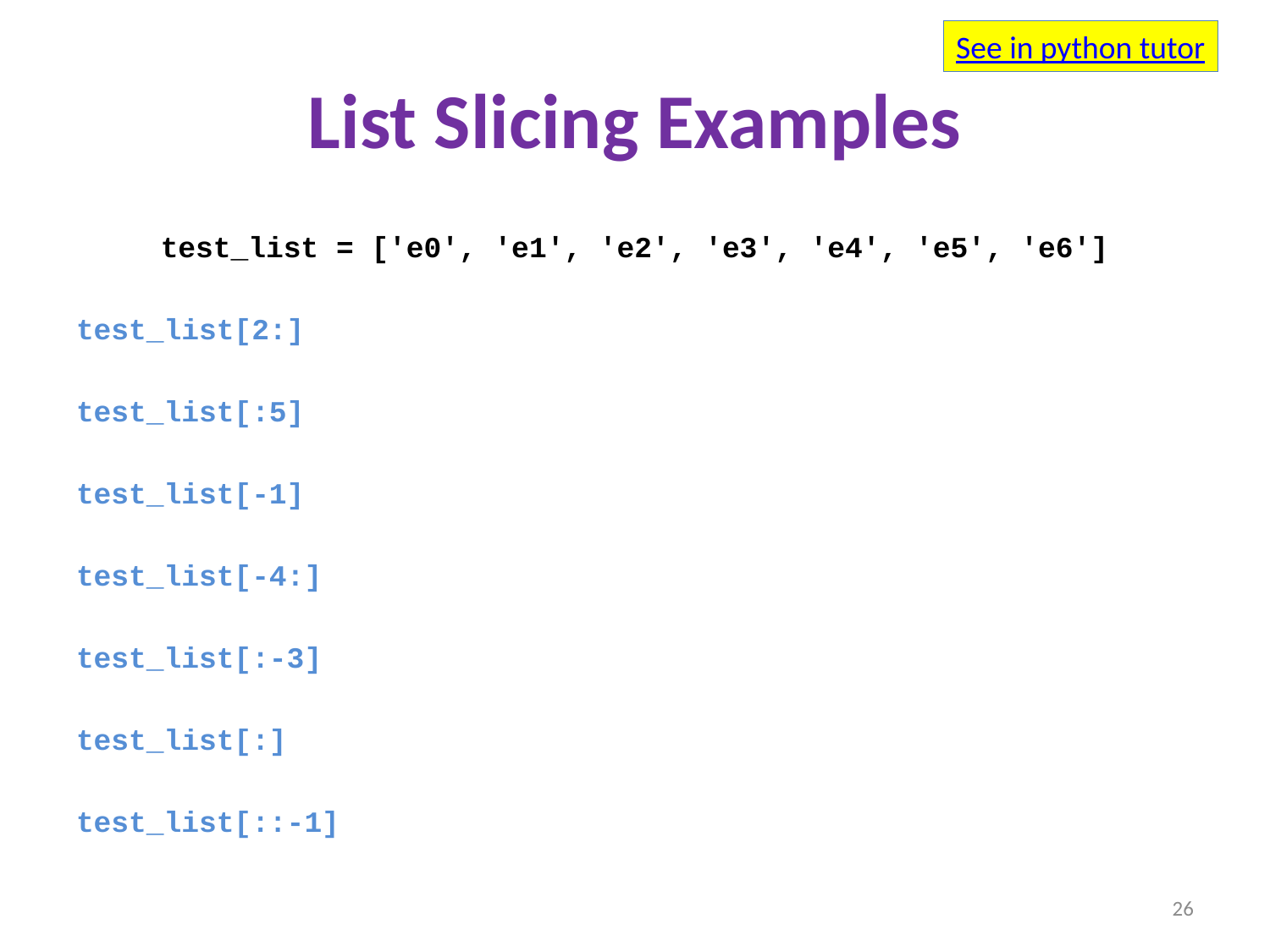

See in python tutor
# List Slicing Examples
test_list = ['e0', 'e1', 'e2', 'e3', 'e4', 'e5', 'e6']

test_list[2:]

test_list[:5]

test_list[-1]

test_list[-4:]

test_list[:-3]

test_list[:]

test_list[::-1]

26